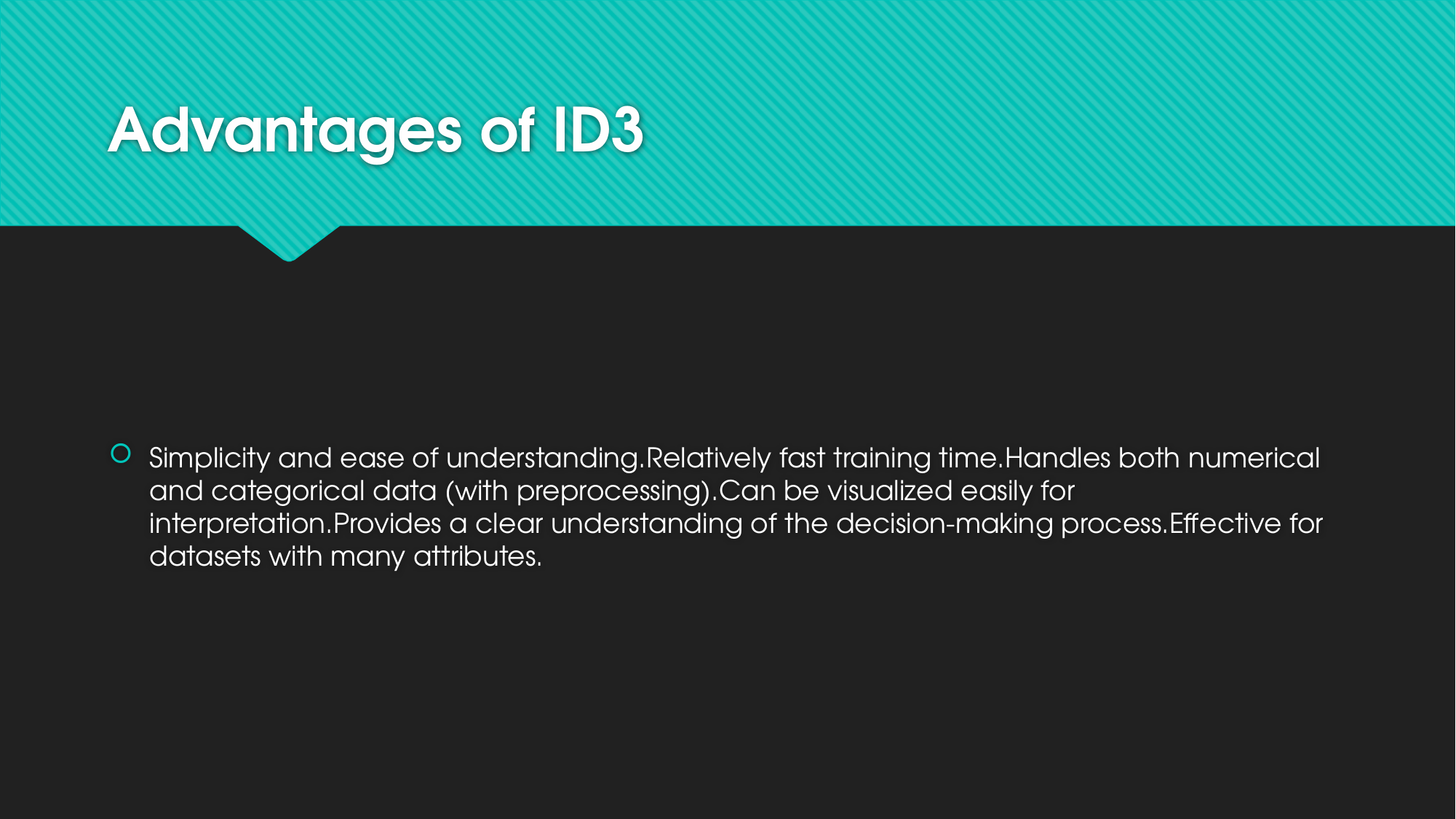

# Advantages of ID3

Simplicity and ease of understanding.Relatively fast training time.Handles both numerical and categorical data (with preprocessing).Can be visualized easily for interpretation.Provides a clear understanding of the decision-making process.Effective for datasets with many attributes.